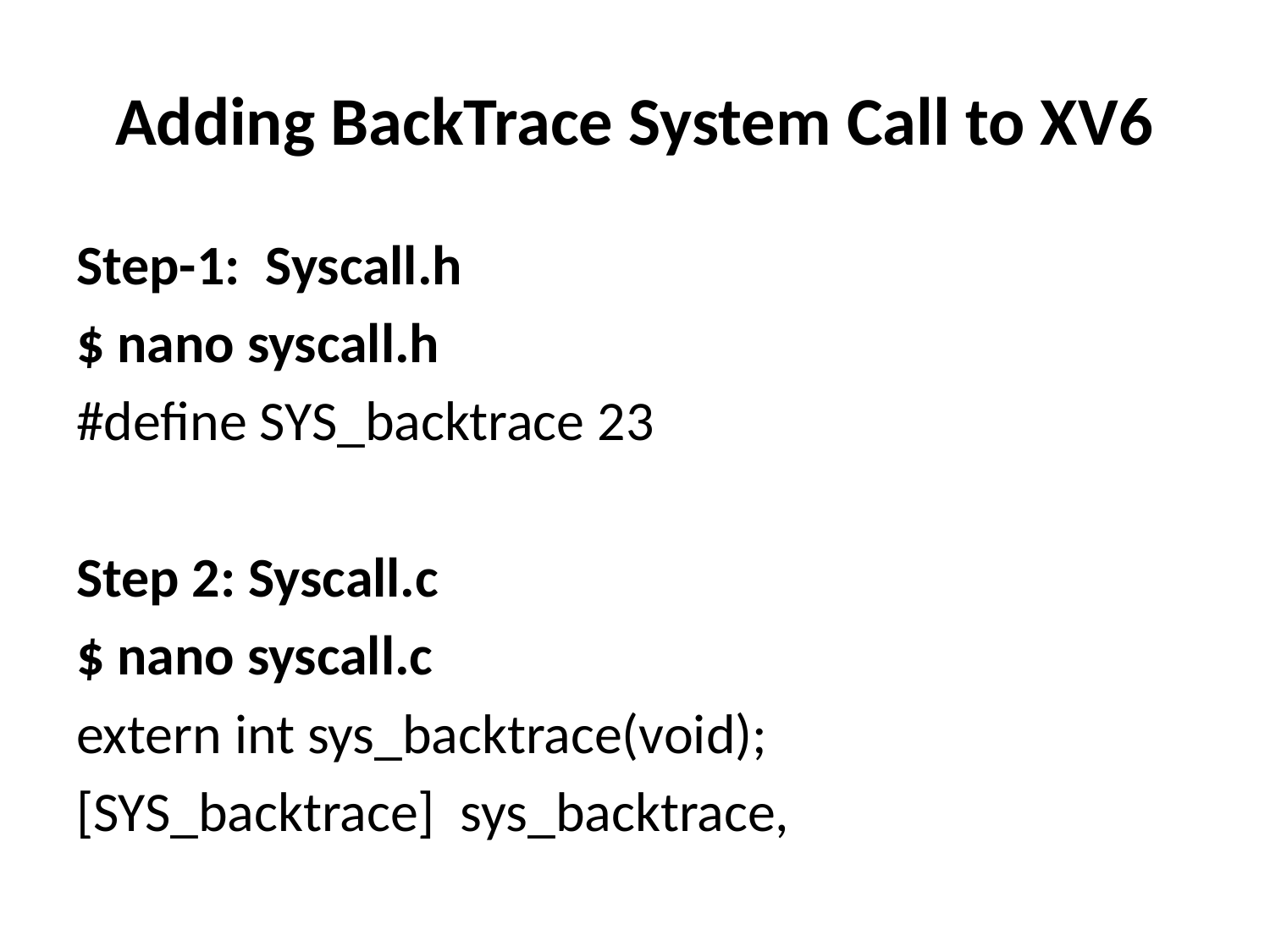

# Adding BackTrace System Call to XV6
Step-1:  Syscall.h
$ nano syscall.h
#define SYS_backtrace 23

Step 2: Syscall.c
$ nano syscall.c
extern int sys_backtrace(void);
[SYS_backtrace]  sys_backtrace,